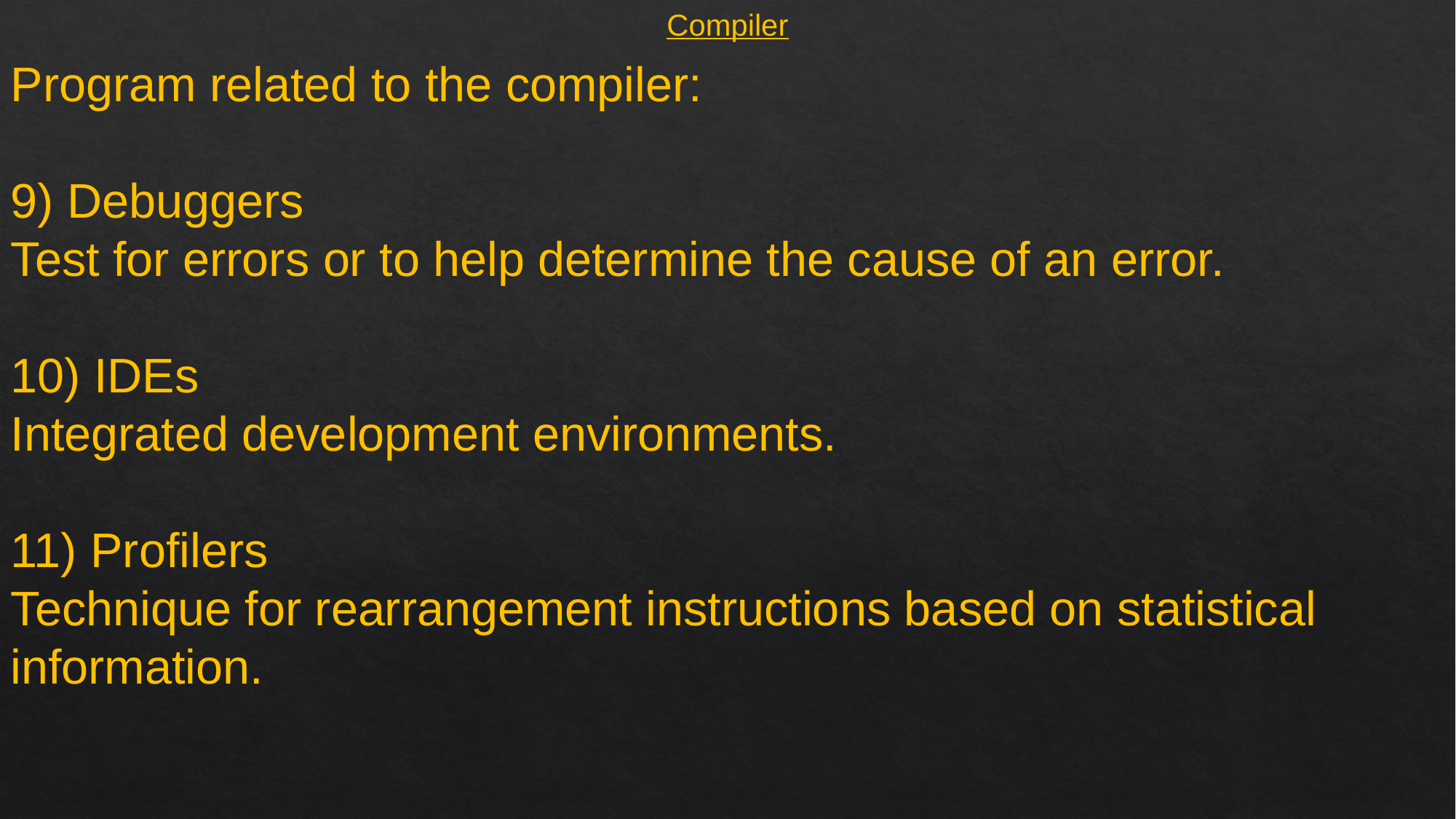

Compiler
Program related to the compiler:

9) Debuggers
Test for errors or to help determine the cause of an error.

10) IDEs
Integrated development environments.

11) Profilers
Technique for rearrangement instructions based on statistical information.